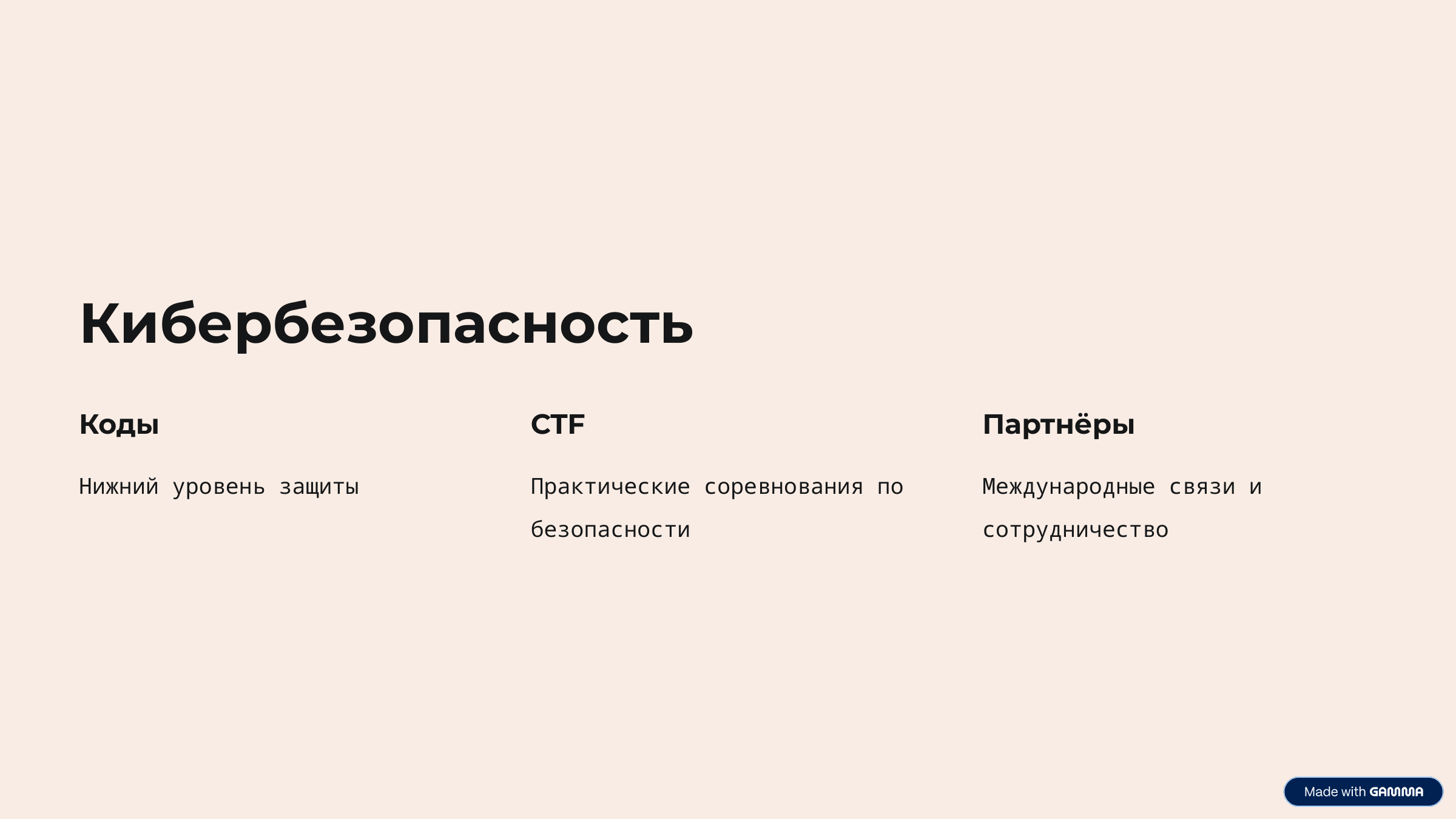

Кибербезопасность
Коды
CTF
Партнёры
Нижний уровень защиты
Практические соревнования по безопасности
Международные связи и сотрудничество